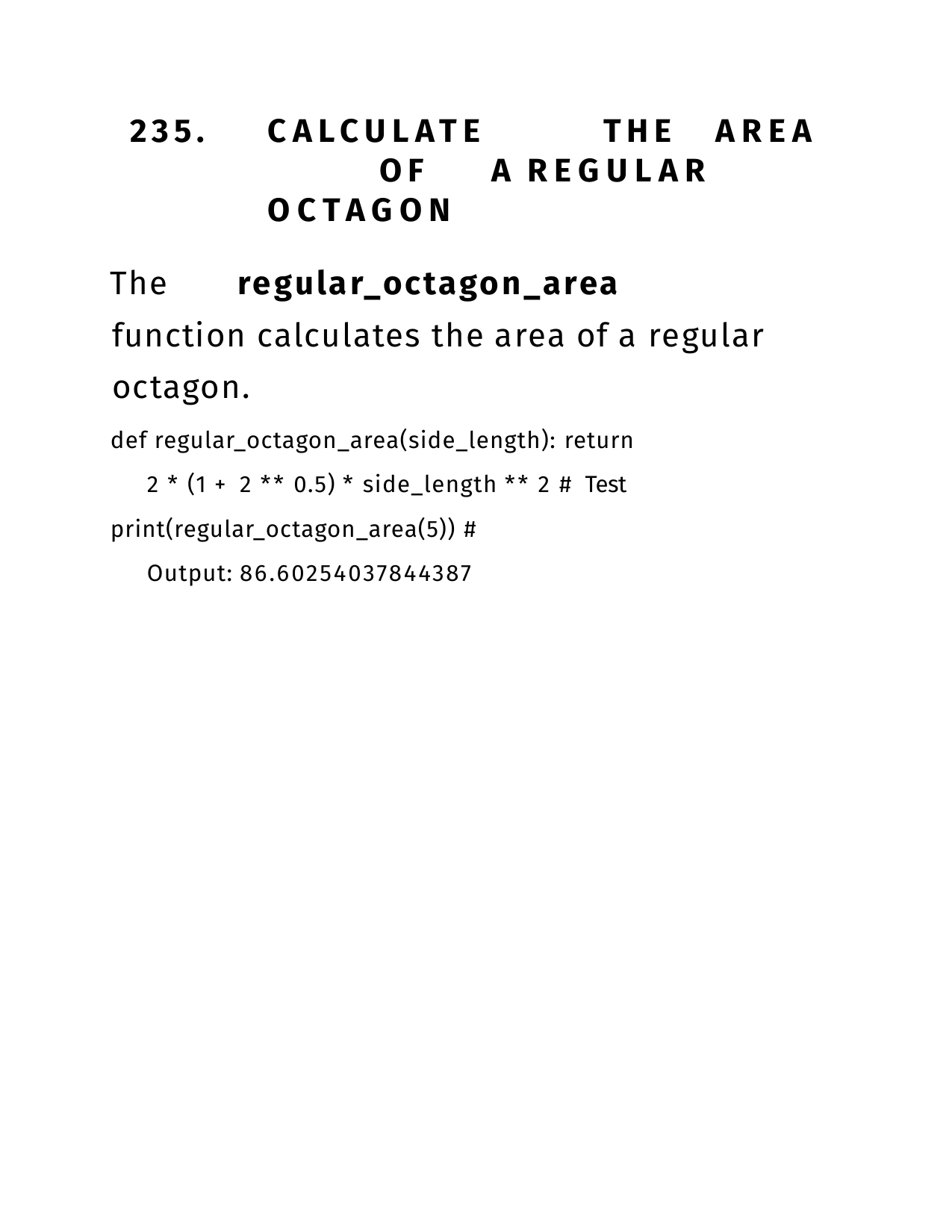

235.	CALCULATE		THE	AREA	OF	A REGULAR	OCTAGON
The	regular_octagon_area	function calculates the area of a regular octagon.
def regular_octagon_area(side_length): return 2 * (1 + 2 ** 0.5) * side_length ** 2 # Test
print(regular_octagon_area(5)) # Output: 86.60254037844387